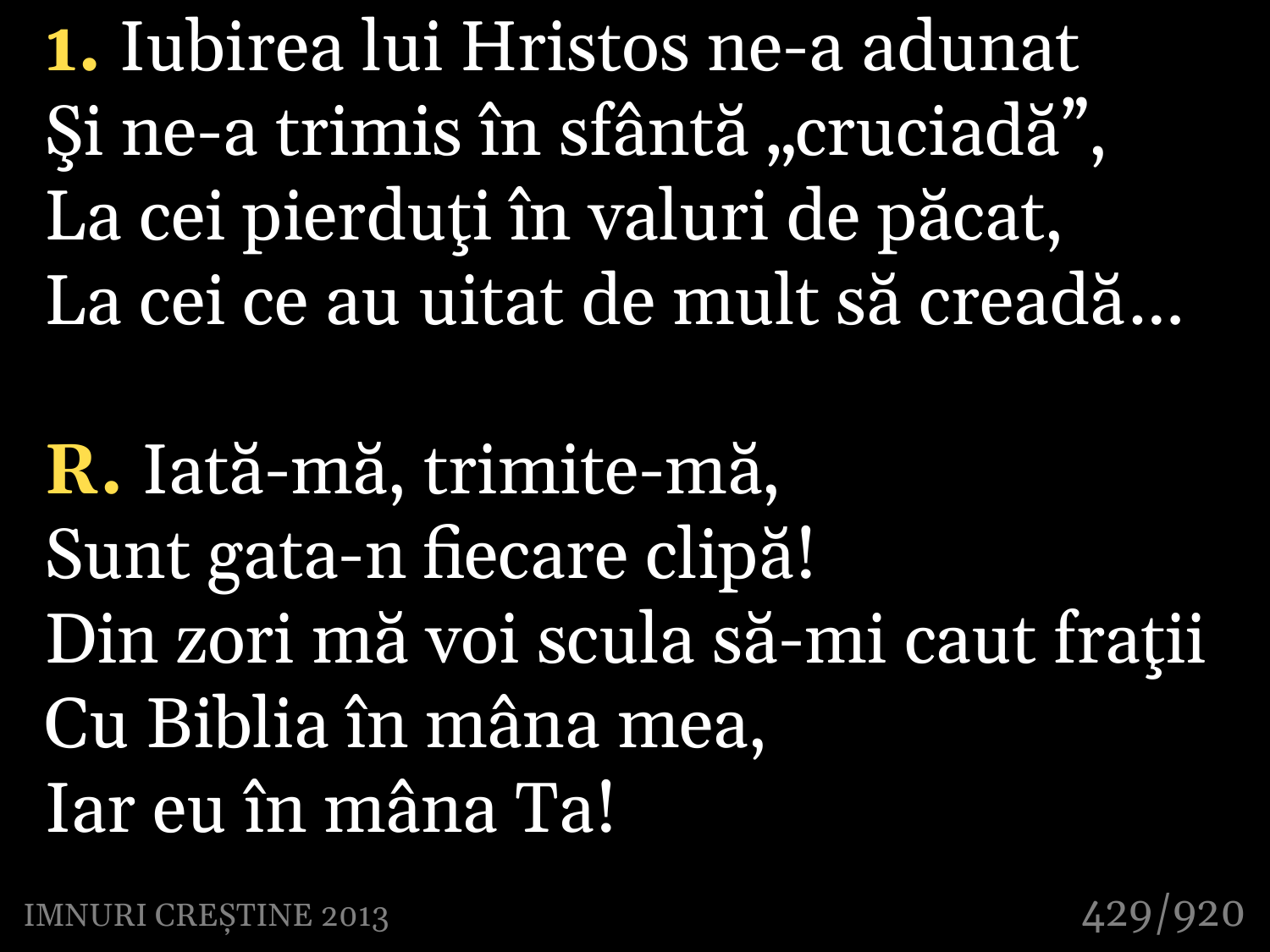

1. Iubirea lui Hristos ne-a adunat
Şi ne-a trimis în sfântă „cruciadă”,
La cei pierduţi în valuri de păcat,
La cei ce au uitat de mult să creadă…

R. Iată-mă, trimite-mă,
Sunt gata-n fiecare clipă!
Din zori mă voi scula să-mi caut fraţii
Cu Biblia în mâna mea,
Iar eu în mâna Ta!
429/920
IMNURI CREȘTINE 2013